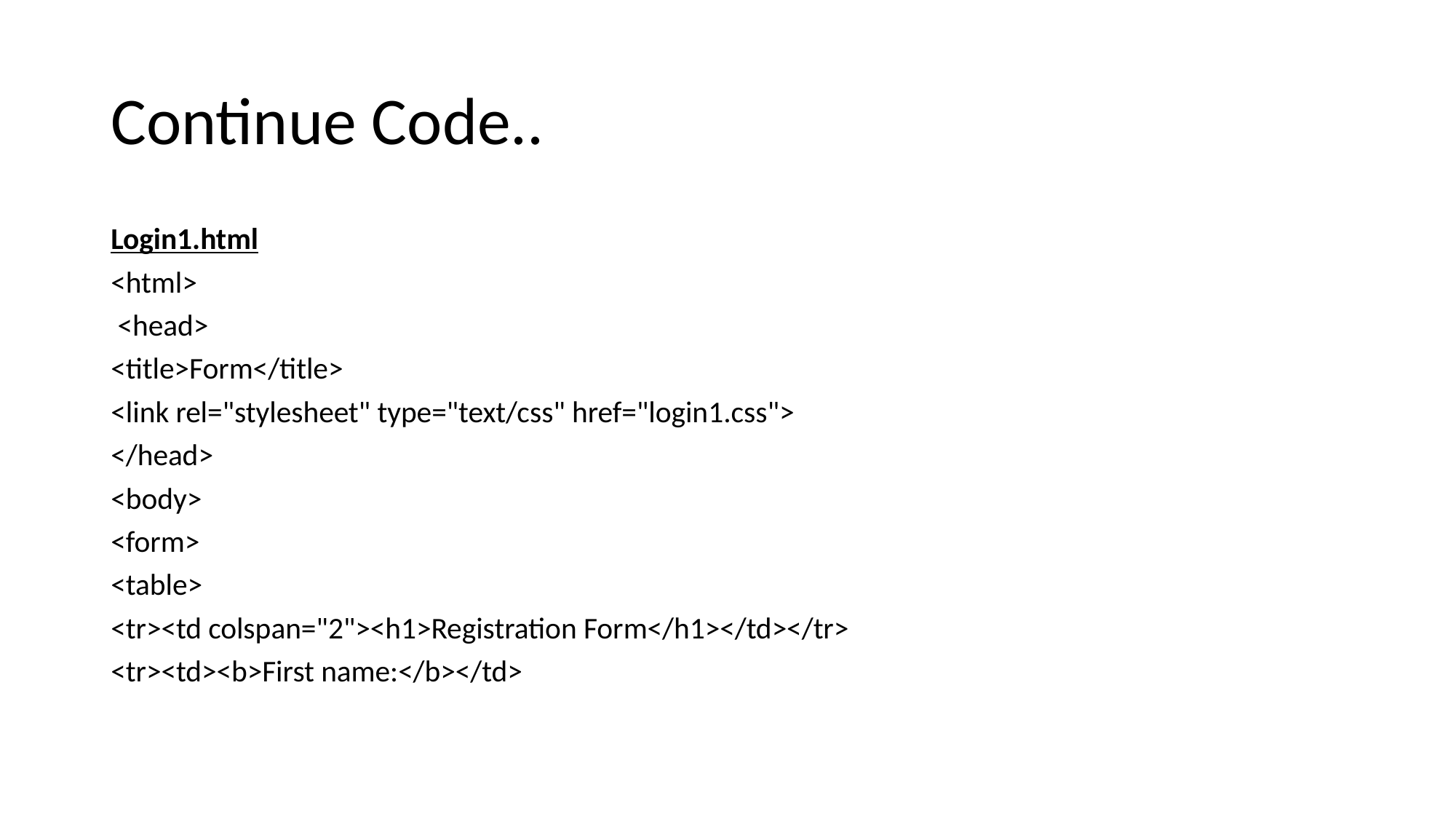

# Continue Code..
Login1.html
<html>
 <head>
<title>Form</title>
<link rel="stylesheet" type="text/css" href="login1.css">
</head>
<body>
<form>
<table>
<tr><td colspan="2"><h1>Registration Form</h1></td></tr>
<tr><td><b>First name:</b></td>